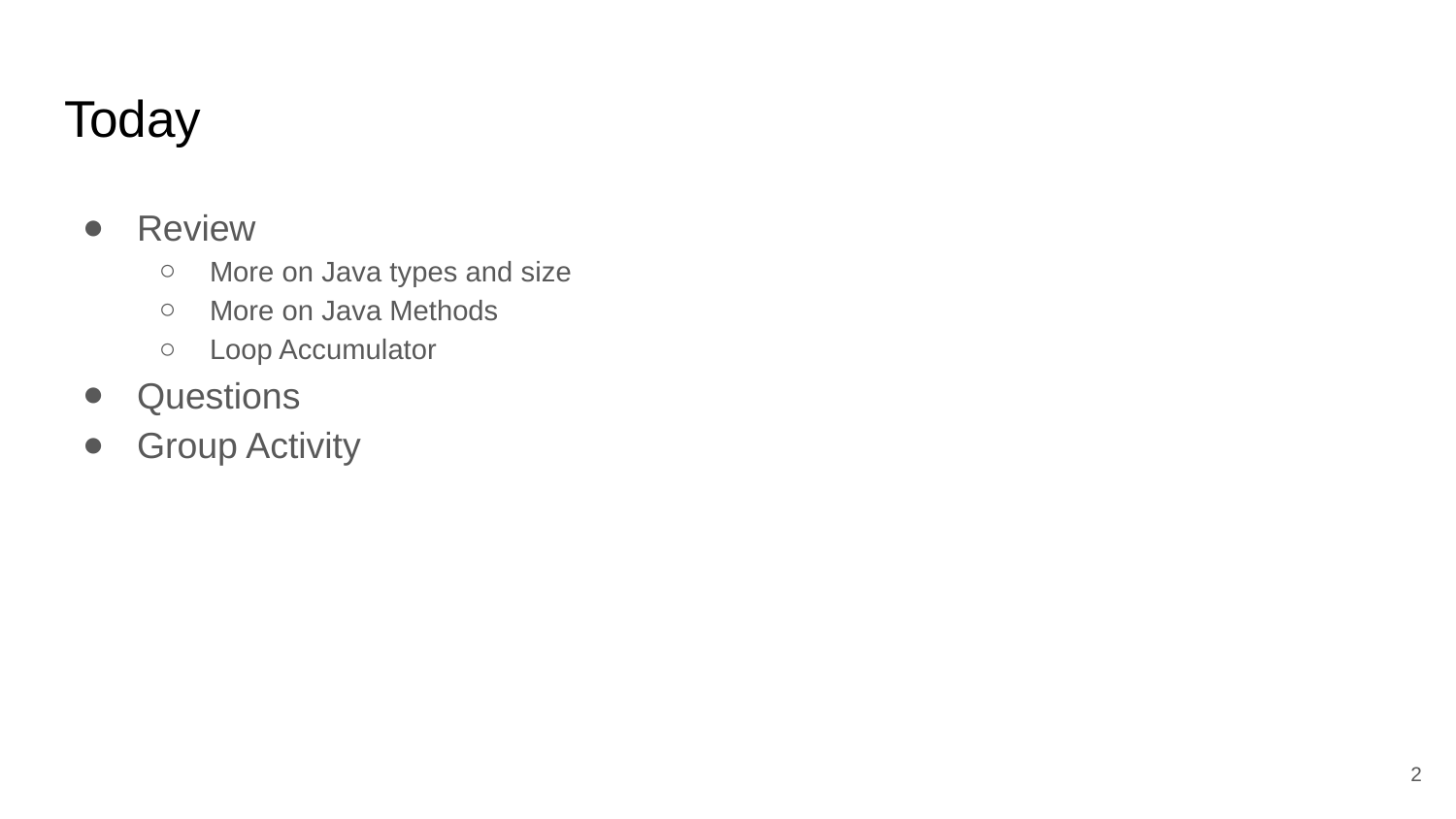

# Today
Review
More on Java types and size
More on Java Methods
Loop Accumulator
Questions
Group Activity
2